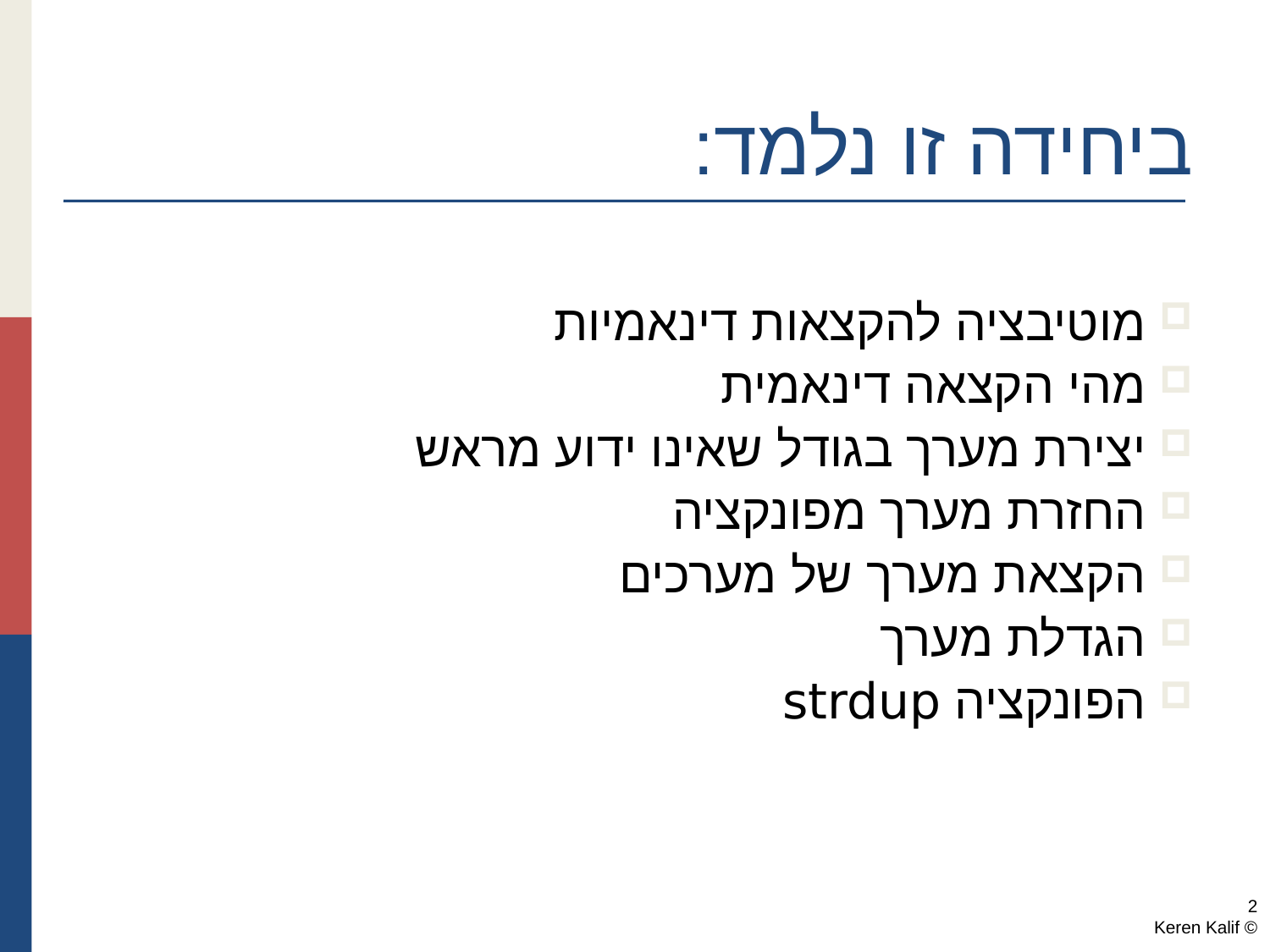

ביחידה זו נלמד:

מוטיבציה להקצאות דינאמיות
מהי הקצאה דינאמית
יצירת מערך בגודל שאינו ידוע מראש
החזרת מערך מפונקציה
הקצאת מערך של מערכים
הגדלת מערך
הפונקציה strdup
2
© Keren Kalif